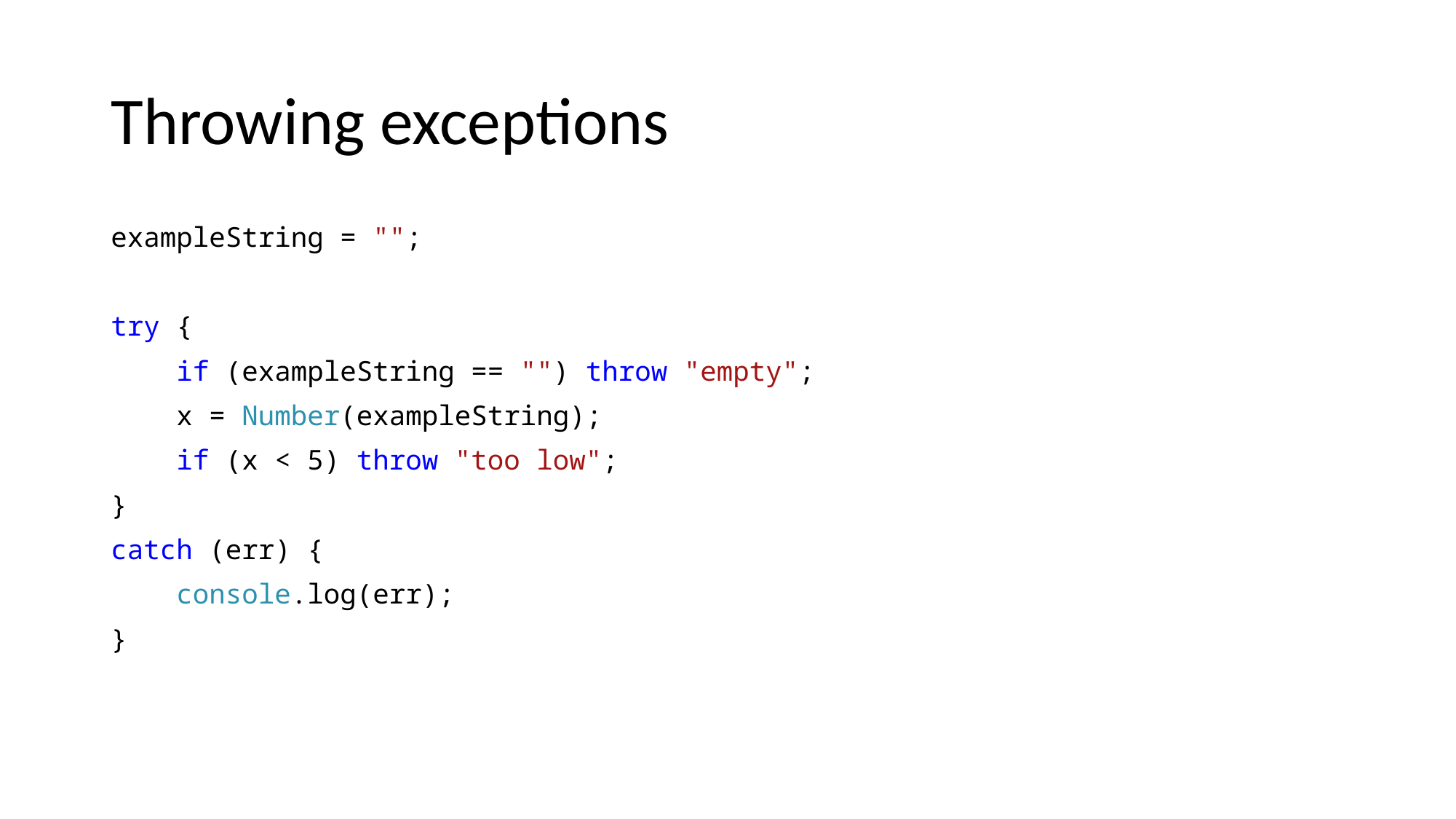

# Throwing exceptions
exampleString = "";

try {
    if (exampleString == "") throw "empty";
    x = Number(exampleString);
    if (x < 5) throw "too low";
}
catch (err) {
    console.log(err);
}